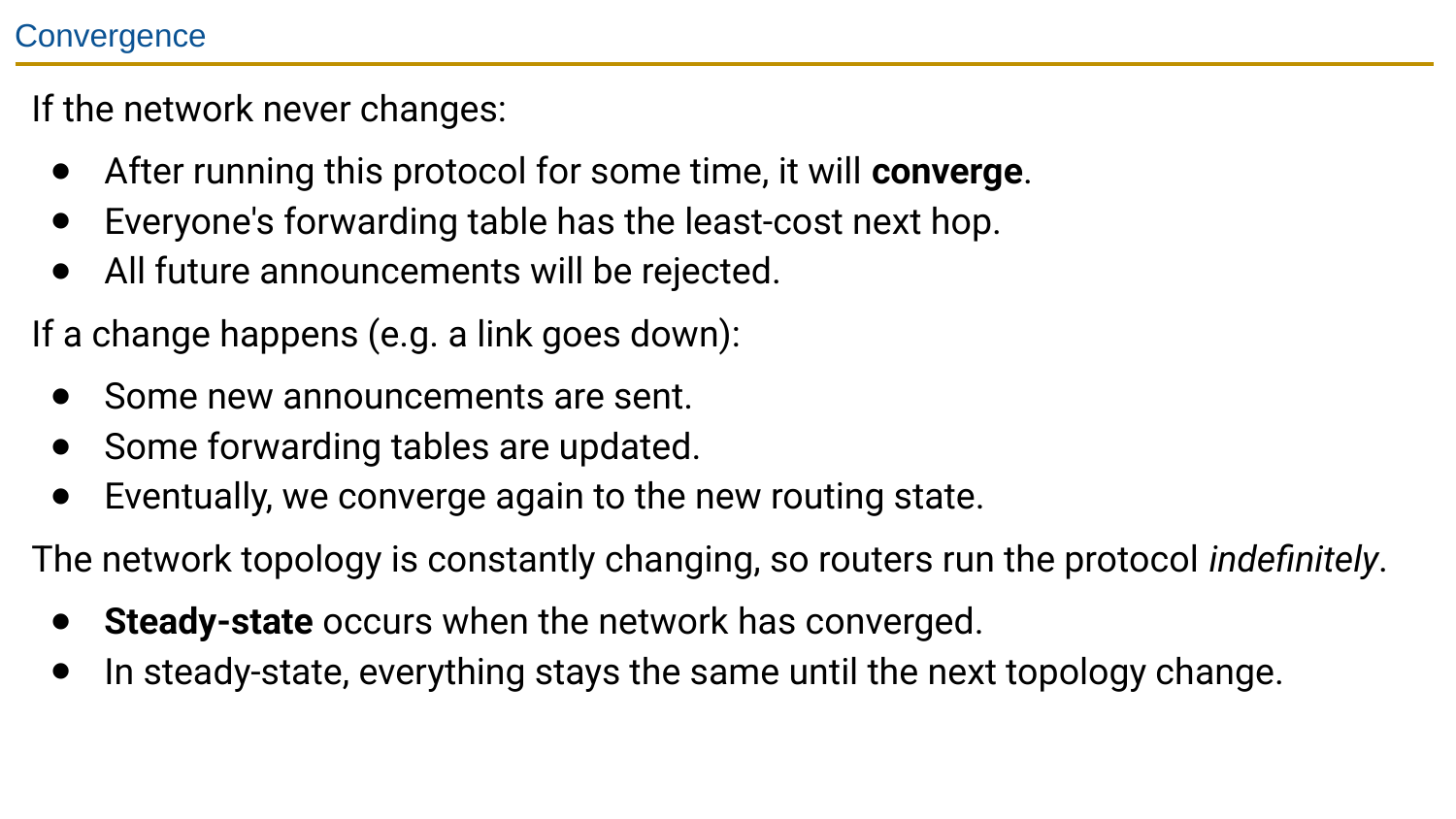

# Convergence
If the network never changes:
After running this protocol for some time, it will converge.
Everyone's forwarding table has the least-cost next hop.
All future announcements will be rejected.
If a change happens (e.g. a link goes down):
Some new announcements are sent.
Some forwarding tables are updated.
Eventually, we converge again to the new routing state.
The network topology is constantly changing, so routers run the protocol indefinitely.
Steady-state occurs when the network has converged.
In steady-state, everything stays the same until the next topology change.